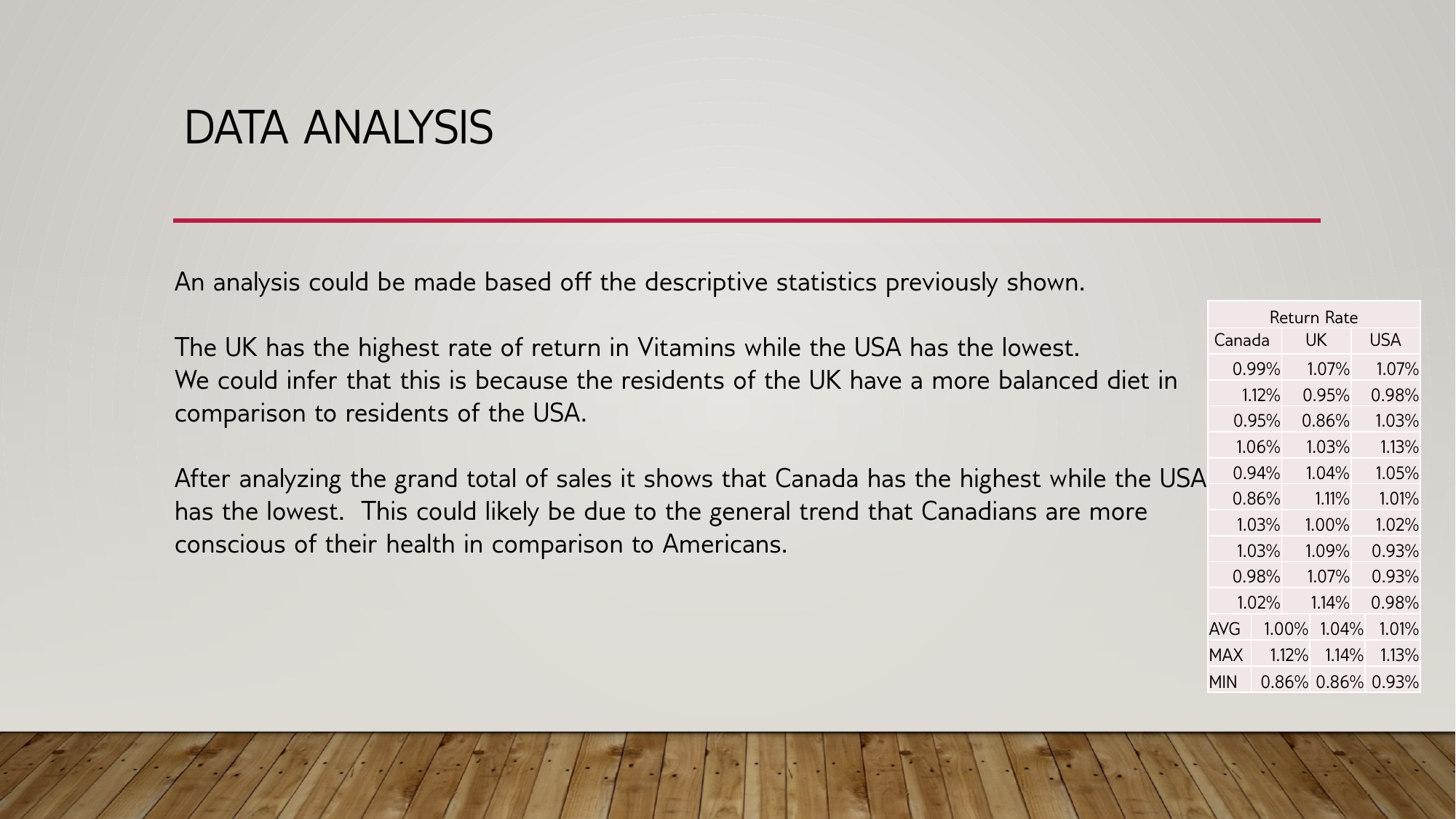

# Data Analysis
An analysis could be made based off the descriptive statistics previously shown.

The UK has the highest rate of return in Vitamins while the USA has the lowest.
We could infer that this is because the residents of the UK have a more balanced diet in
comparison to residents of the USA.

After analyzing the grand total of sales it shows that Canada has the highest while the USA
has the lowest.  This could likely be due to the general trend that Canadians are more
conscious of their health in comparison to Americans.

| Return Rate |  |  |
| --- | --- | --- |
| Canada | UK | USA |
| 0.99% | 1.07% | 1.07% |
| 1.12% | 0.95% | 0.98% |
| 0.95% | 0.86% | 1.03% |
| 1.06% | 1.03% | 1.13% |
| 0.94% | 1.04% | 1.05% |
| 0.86% | 1.11% | 1.01% |
| 1.03% | 1.00% | 1.02% |
| 1.03% | 1.09% | 0.93% |
| 0.98% | 1.07% | 0.93% |
| 1.02% | 1.14% | 0.98% |
| AVG | 1.00% | 1.04% | 1.01% |
| --- | --- | --- | --- |
| MAX | 1.12% | 1.14% | 1.13% |
| MIN | 0.86% | 0.86% | 0.93% |